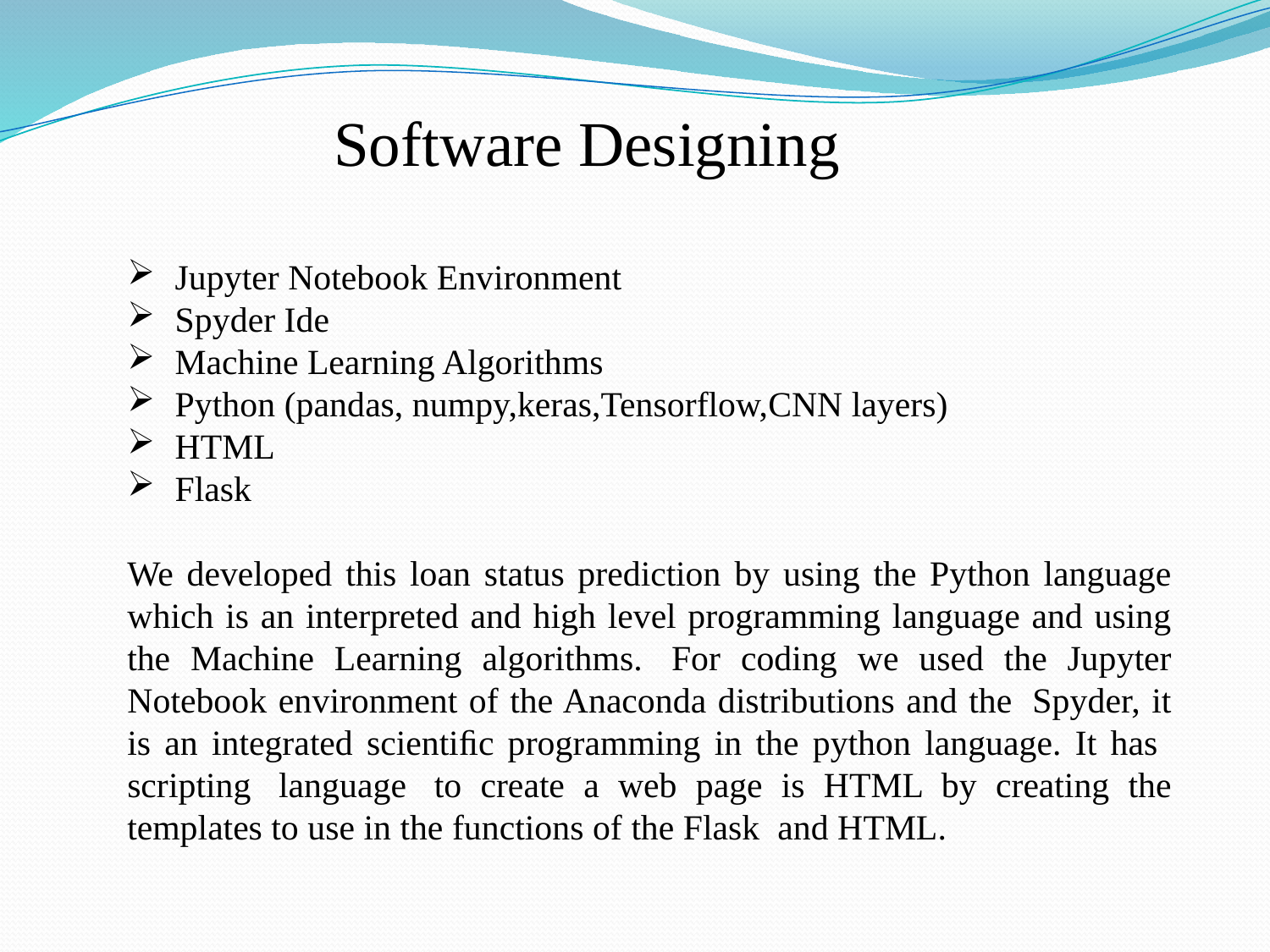

Software Designing

Jupyter Notebook Environment
Spyder Ide
Machine Learning Algorithms
Python (pandas, numpy,keras,Tensorflow,CNN layers)
HTML
Flask

We developed this loan status prediction by using the Python language which is an interpreted and high level programming language and using the Machine Learning algorithms.  For coding we used the Jupyter Notebook environment of the Anaconda distributions and the  Spyder, it is an integrated scientiﬁc programming in the python language. It has  scripting  language  to create a web page is HTML by creating the templates to use in the functions of the Flask  and HTML.